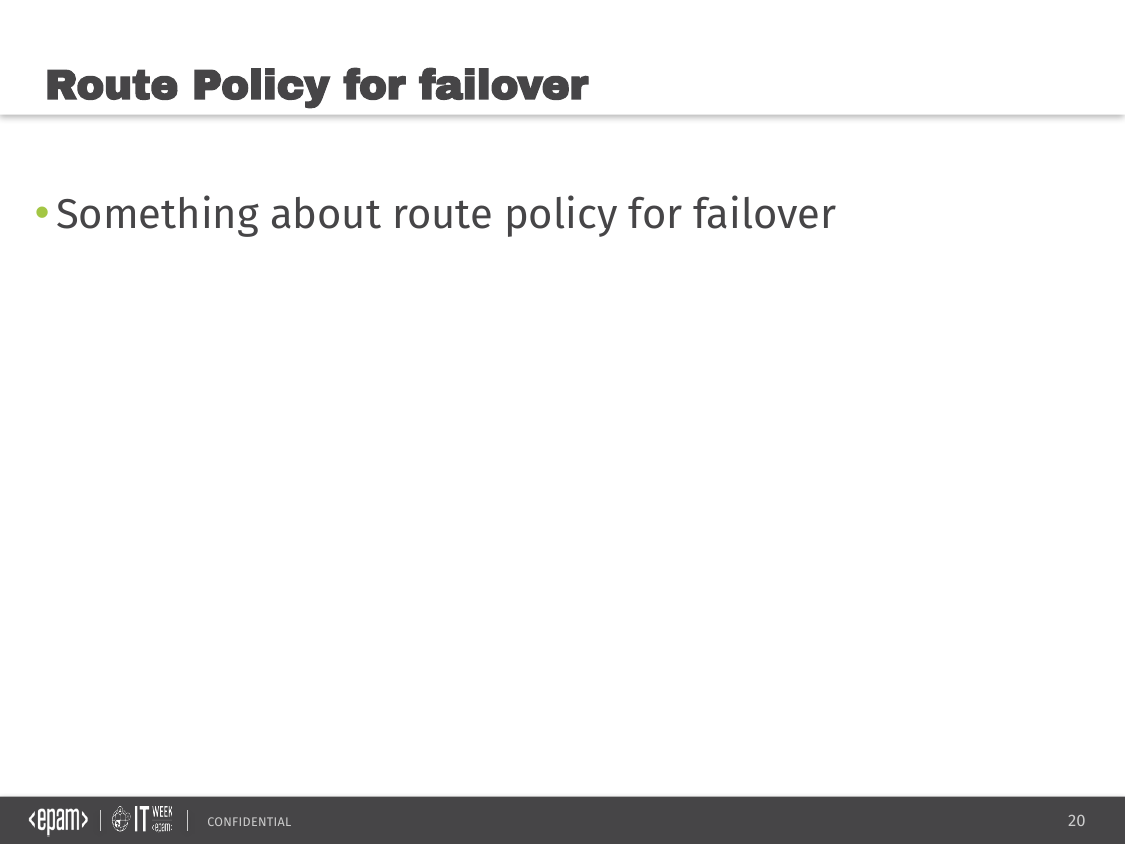

Route Policy for failover
Something about route policy for failover